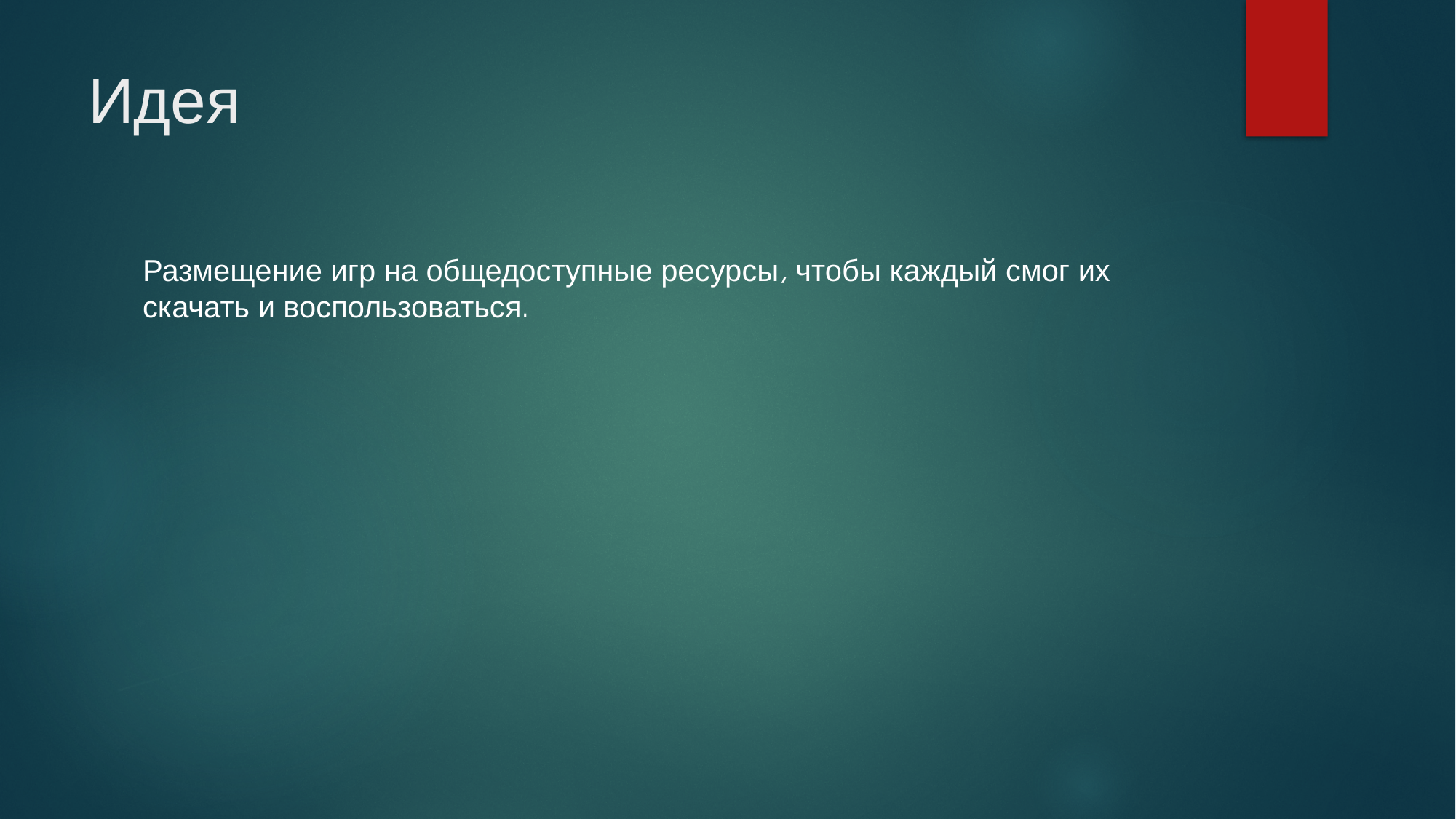

# Идея
Размещение игр на общедоступные ресурсы, чтобы каждый смог их скачать и воспользоваться.